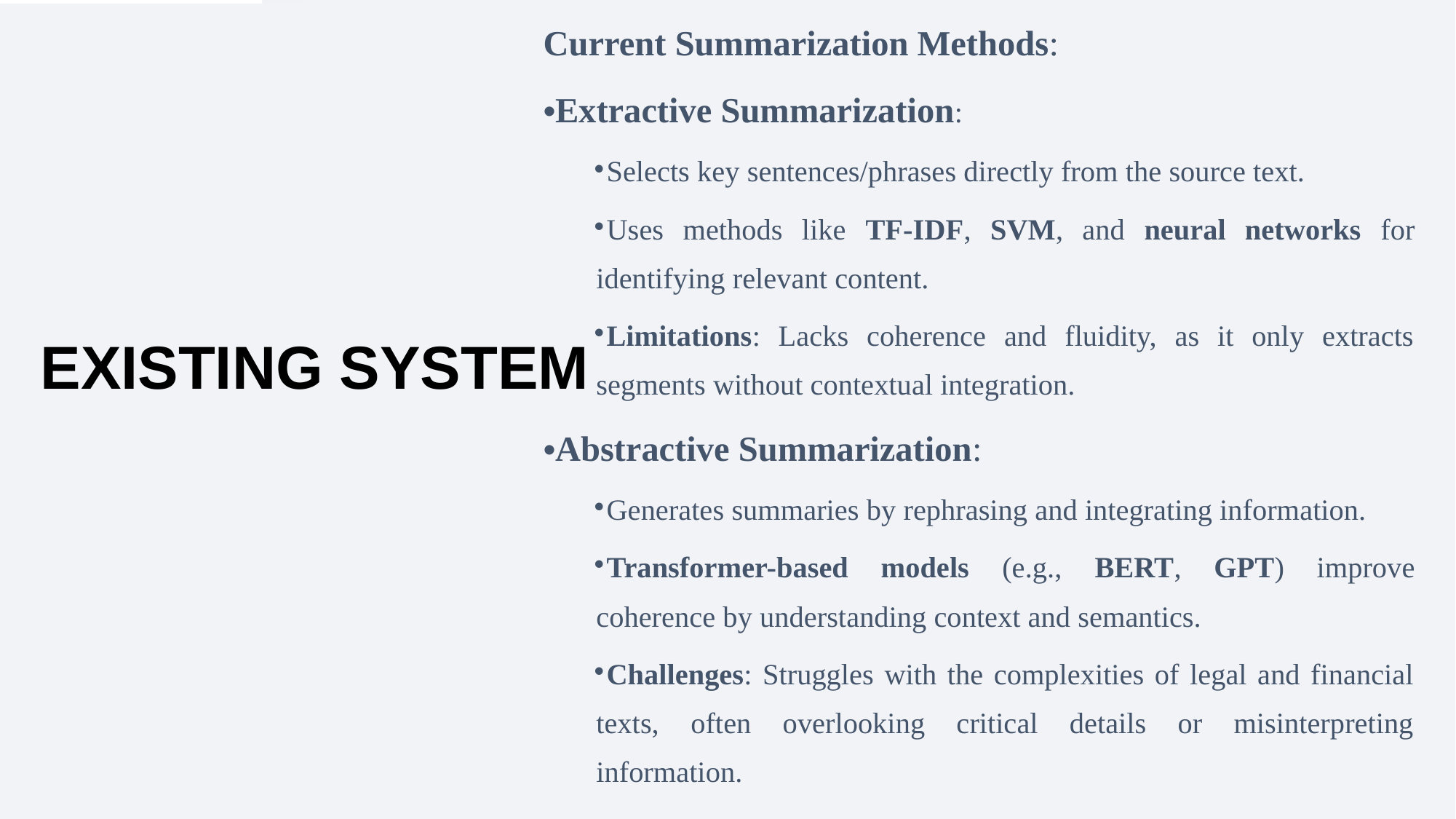

Current Summarization Methods:
Extractive Summarization:
Selects key sentences/phrases directly from the source text.
Uses methods like TF-IDF, SVM, and neural networks for identifying relevant content.
Limitations: Lacks coherence and fluidity, as it only extracts segments without contextual integration.
Abstractive Summarization:
Generates summaries by rephrasing and integrating information.
Transformer-based models (e.g., BERT, GPT) improve coherence by understanding context and semantics.
Challenges: Struggles with the complexities of legal and financial texts, often overlooking critical details or misinterpreting information.

EXISTING SYSTEM